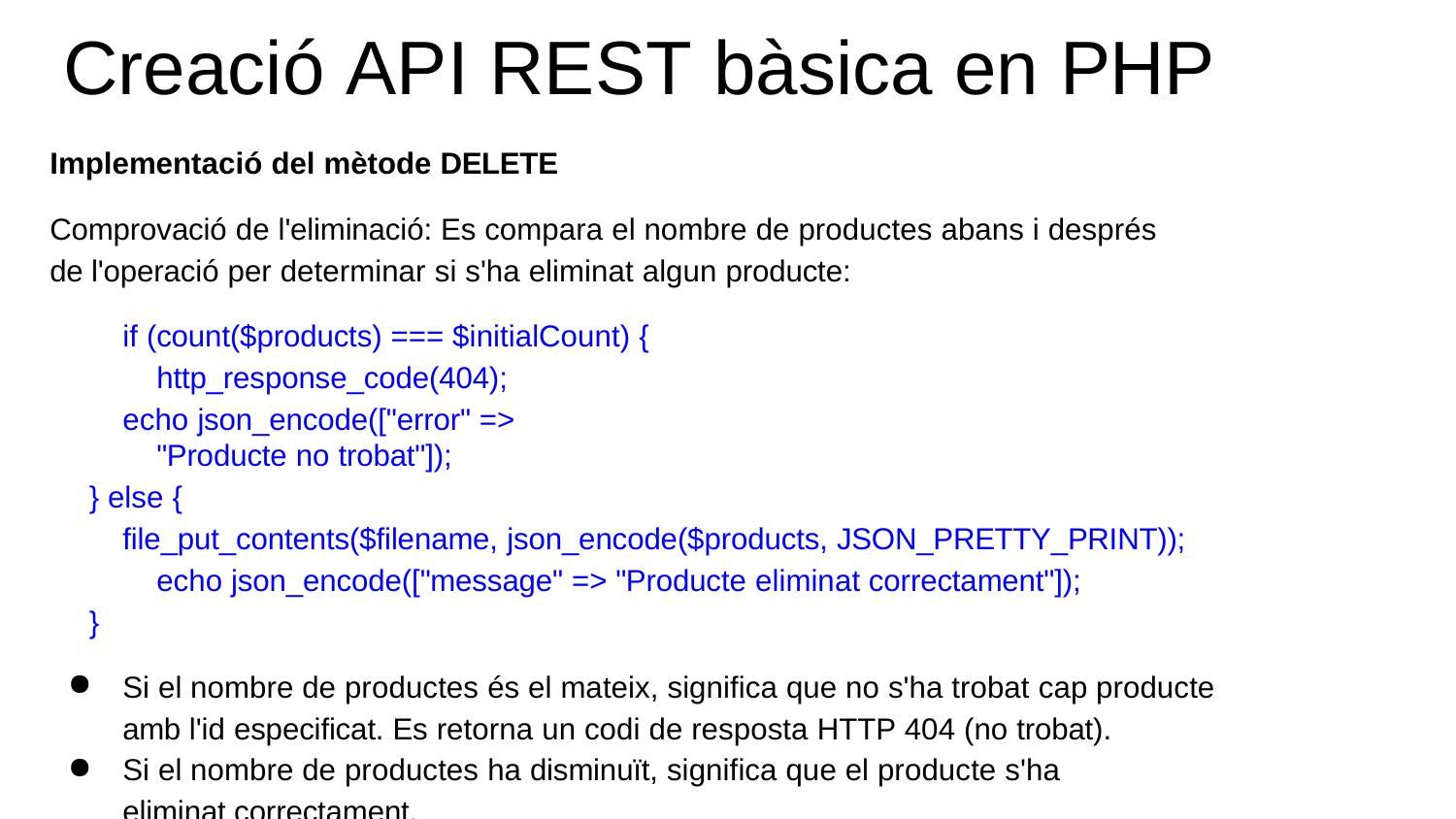

# Creació API REST bàsica en PHP
Implementació del mètode DELETE
Comprovació de l'eliminació: Es compara el nombre de productes abans i després de l'operació per determinar si s'ha eliminat algun producte:
if (count($products) === $initialCount) { http_response_code(404);
echo json_encode(["error" => "Producte no trobat"]);
} else {
file_put_contents($filename, json_encode($products, JSON_PRETTY_PRINT)); echo json_encode(["message" => "Producte eliminat correctament"]);
}
Si el nombre de productes és el mateix, significa que no s'ha trobat cap producte amb l'id especificat. Es retorna un codi de resposta HTTP 404 (no trobat).
Si el nombre de productes ha disminuït, significa que el producte s'ha eliminat correctament.